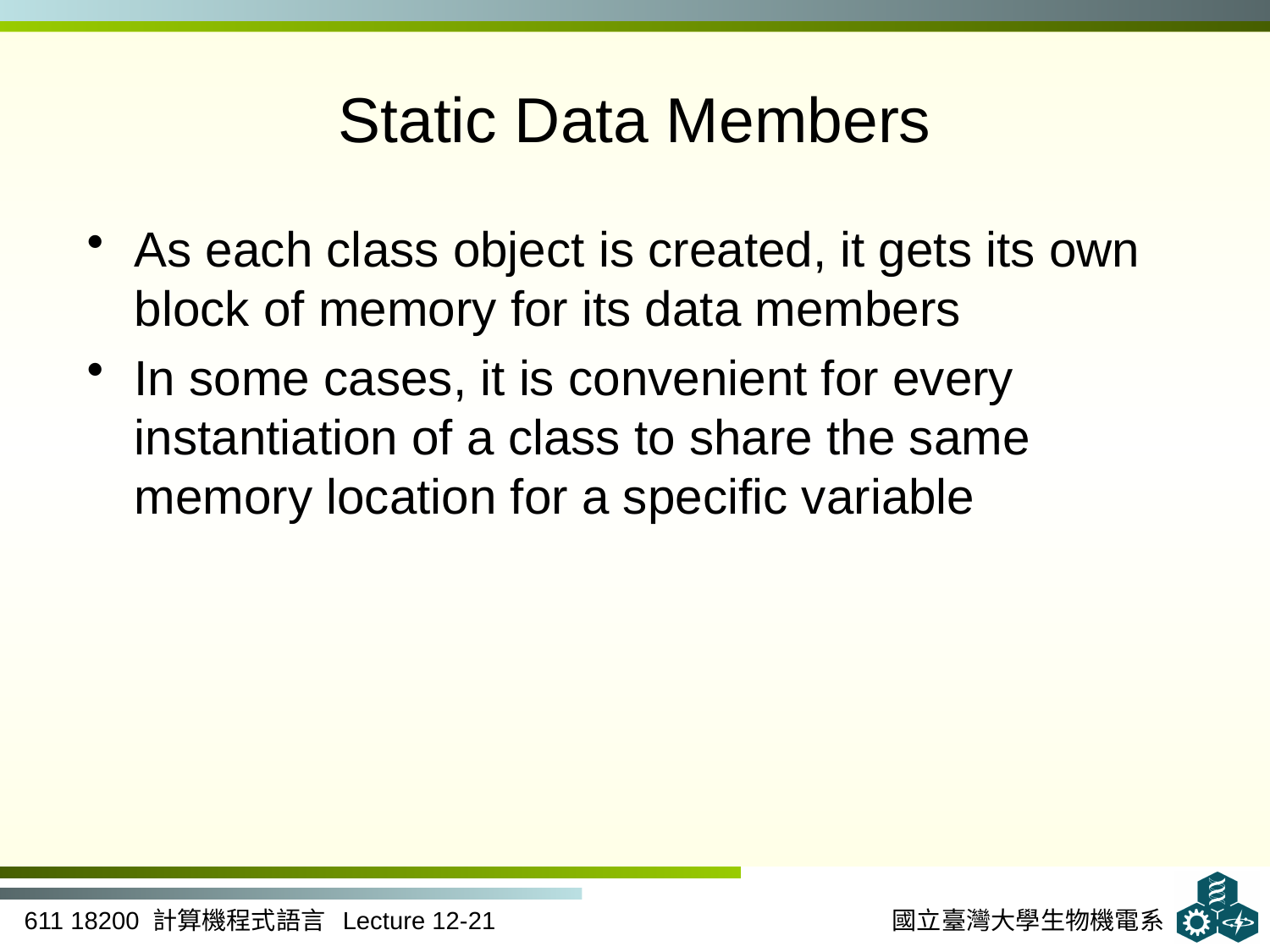

# Static Data Members
As each class object is created, it gets its own block of memory for its data members
In some cases, it is convenient for every instantiation of a class to share the same memory location for a specific variable